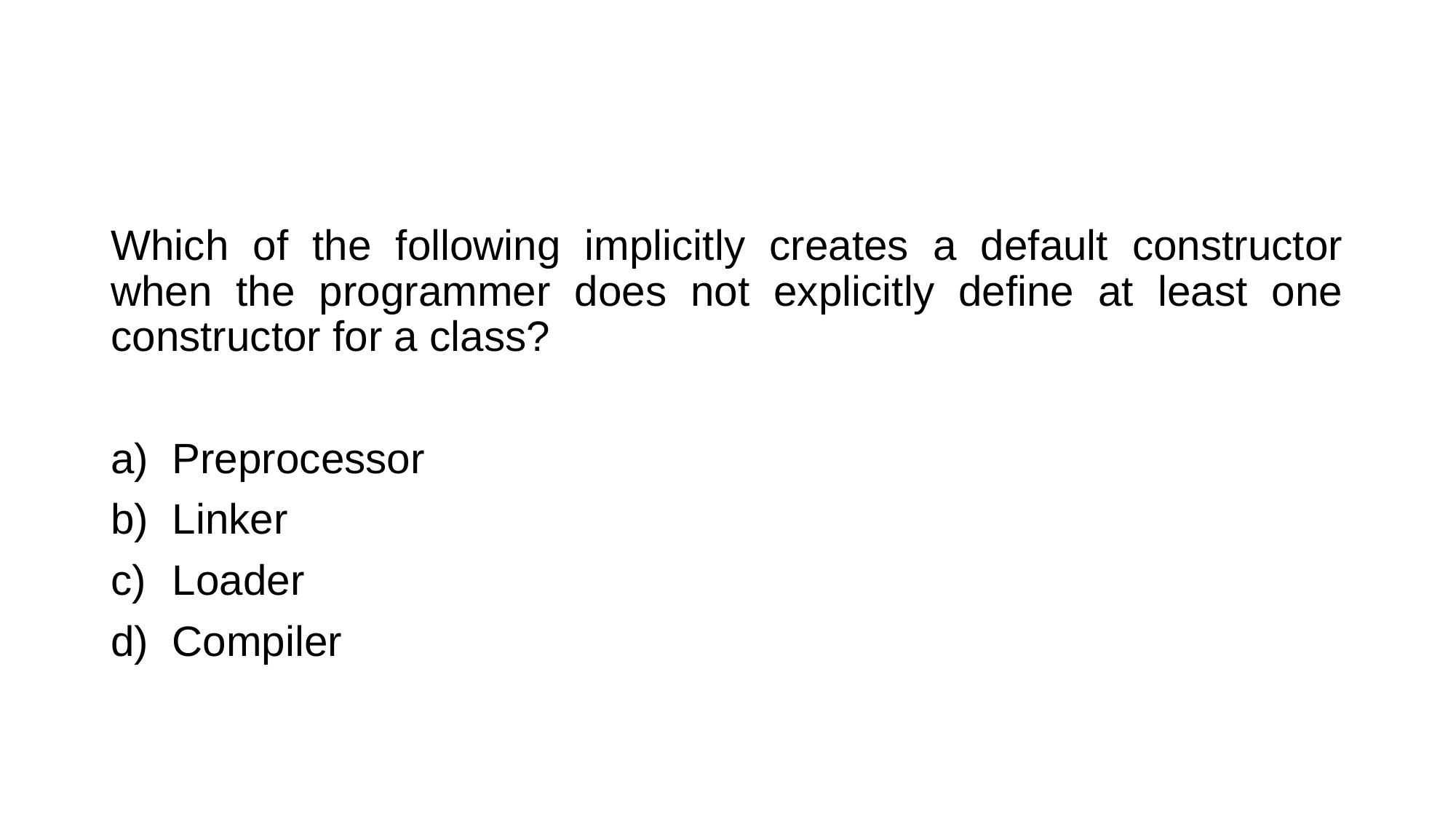

#
Which of the following implicitly creates a default constructor when the programmer does not explicitly define at least one constructor for a class?

Preprocessor
Linker
Loader
Compiler